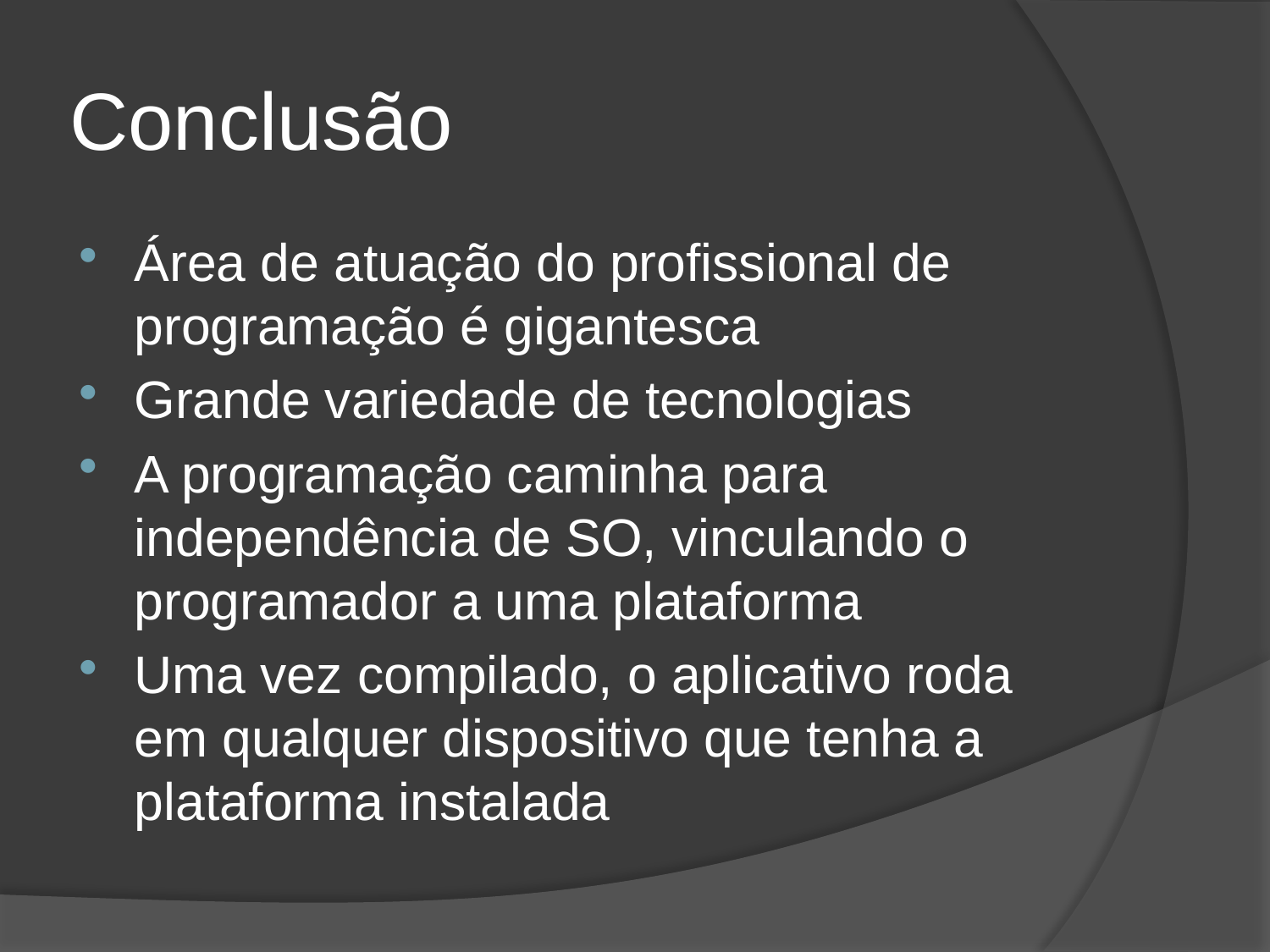

# Conclusão
Área de atuação do profissional de programação é gigantesca
Grande variedade de tecnologias
A programação caminha para independência de SO, vinculando o programador a uma plataforma
Uma vez compilado, o aplicativo roda em qualquer dispositivo que tenha a plataforma instalada